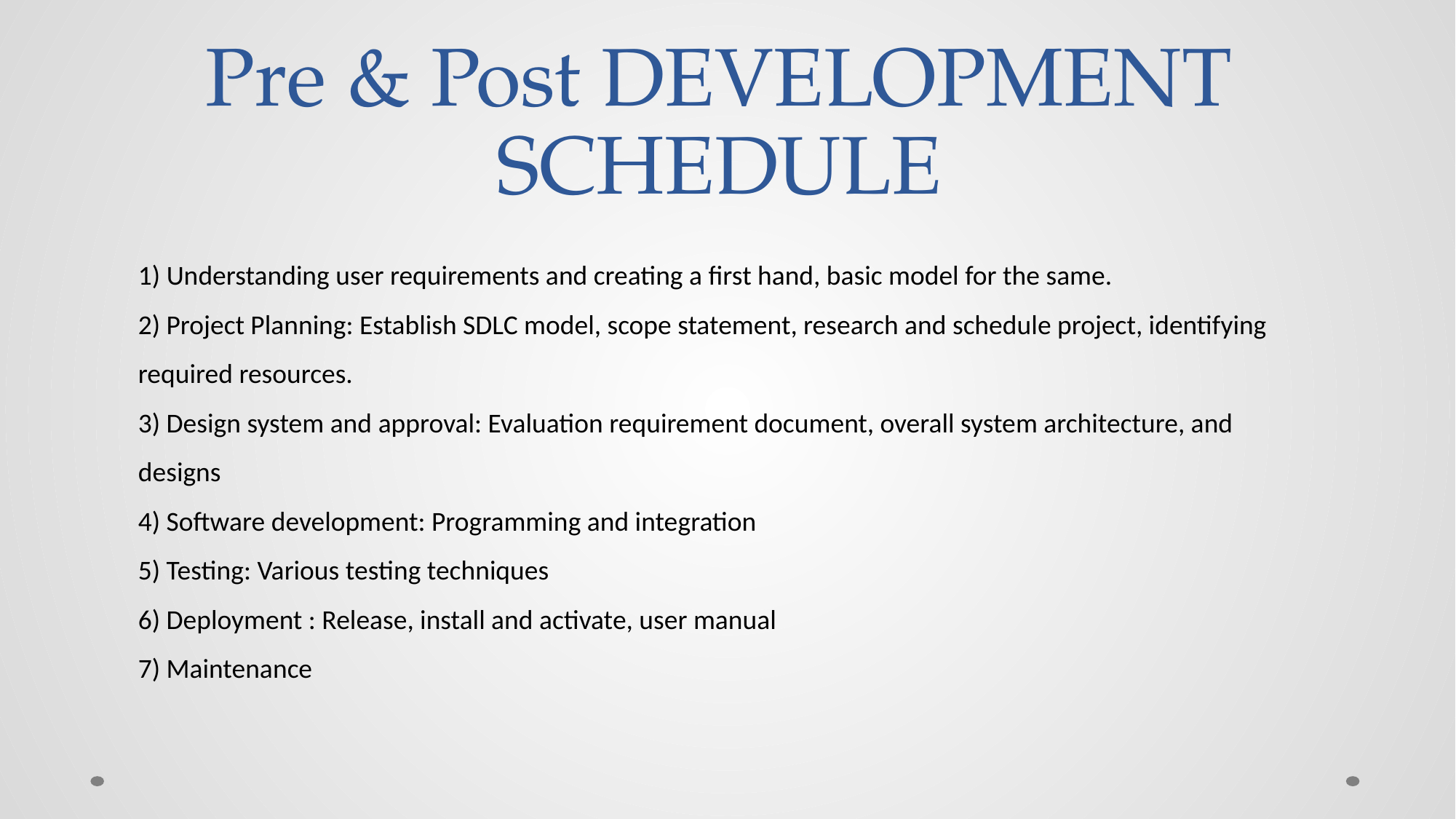

# Pre & Post DEVELOPMENT SCHEDULE
1) Understanding user requirements and creating a first hand, basic model for the same.
2) Project Planning: Establish SDLC model, scope statement, research and schedule project, identifying required resources.
3) Design system and approval: Evaluation requirement document, overall system architecture, and designs
4) Software development: Programming and integration
5) Testing: Various testing techniques
6) Deployment : Release, install and activate, user manual
7) Maintenance